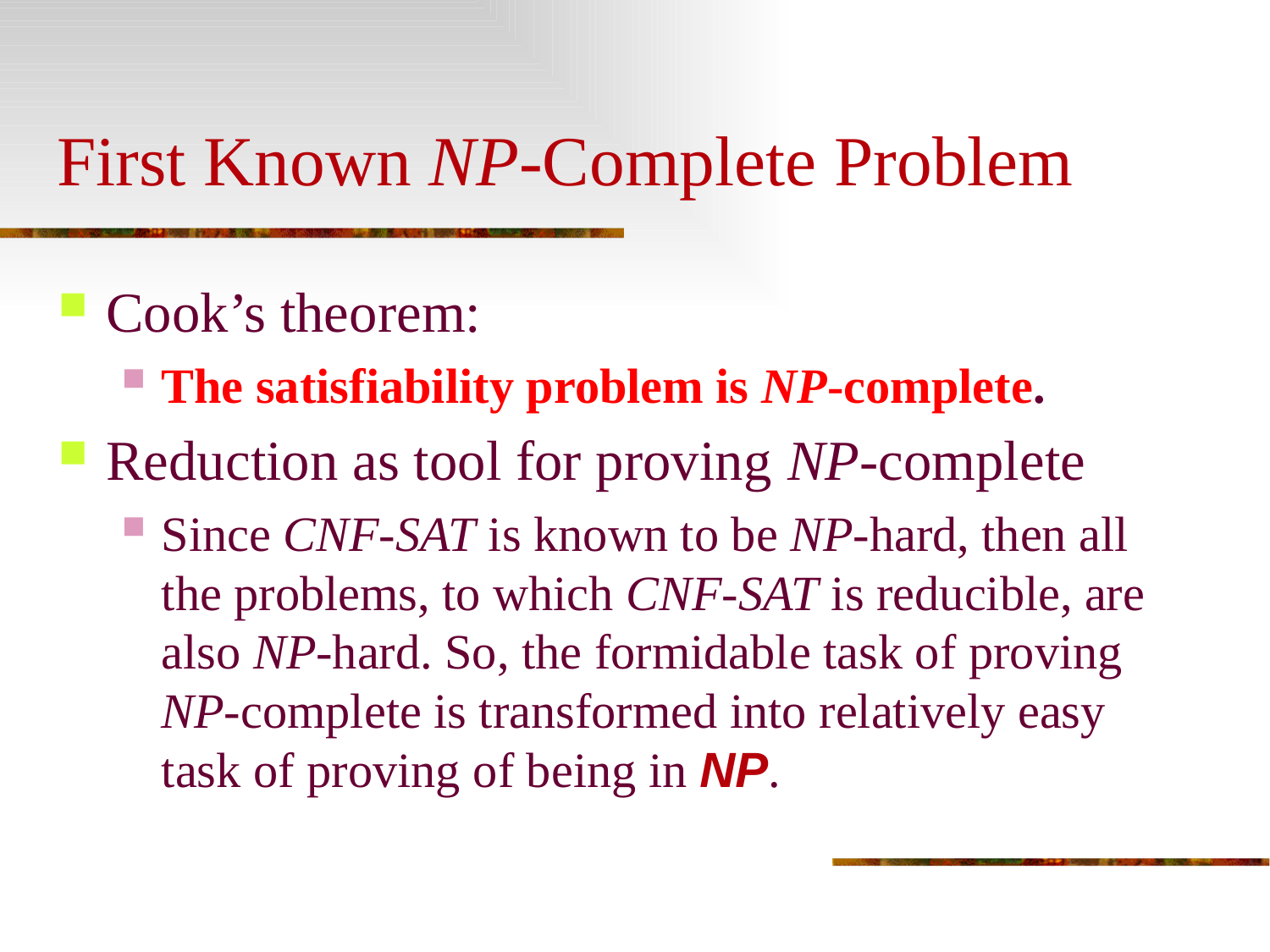

# First Known NP-Complete Problem
Cook’s theorem:
The satisfiability problem is NP-complete.
Reduction as tool for proving NP-complete
Since CNF-SAT is known to be NP-hard, then all the problems, to which CNF-SAT is reducible, are also NP-hard. So, the formidable task of proving NP-complete is transformed into relatively easy task of proving of being in NP.